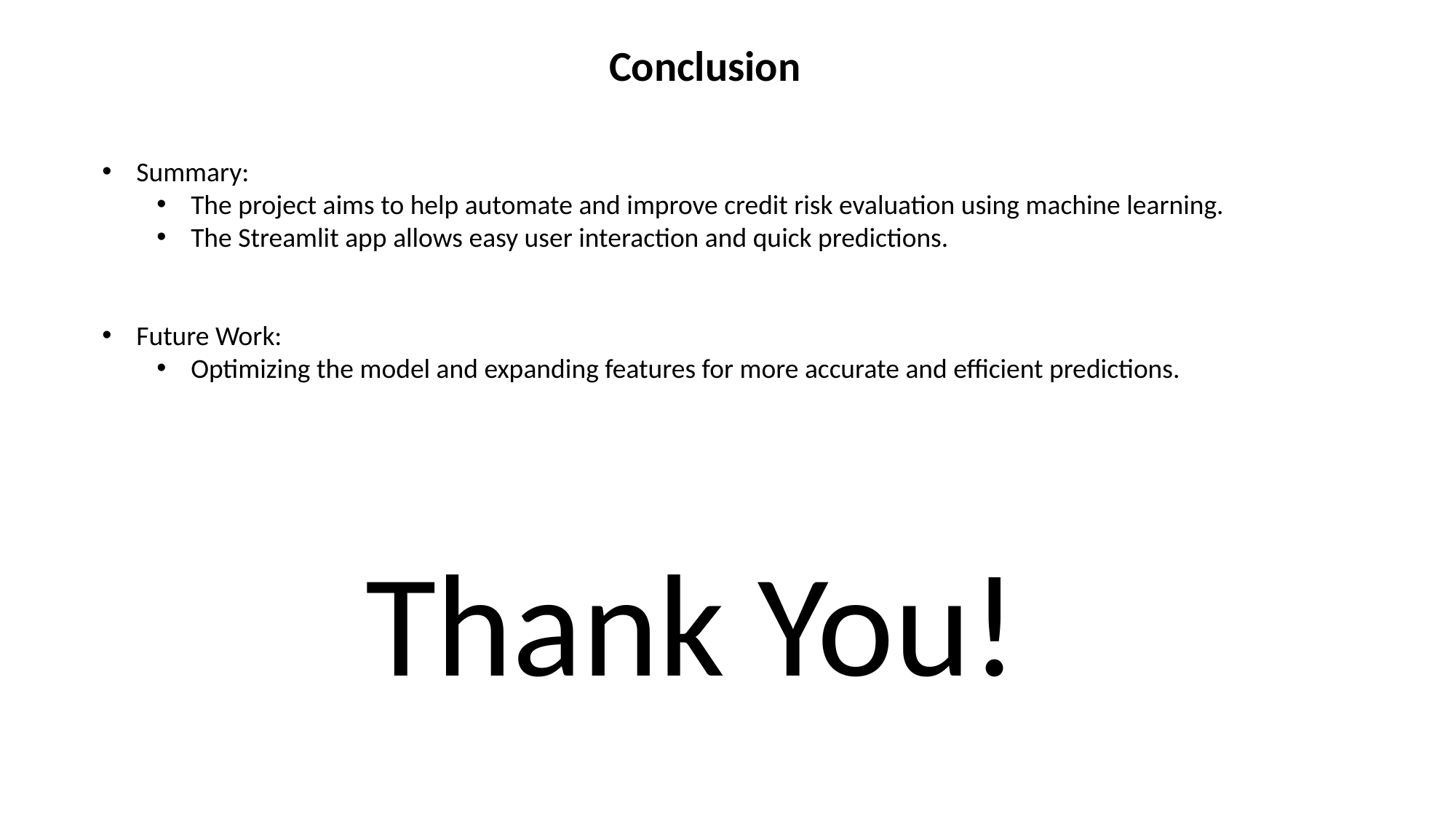

Conclusion
Summary:
The project aims to help automate and improve credit risk evaluation using machine learning.
The Streamlit app allows easy user interaction and quick predictions.

Future Work:
Optimizing the model and expanding features for more accurate and efficient predictions.
Thank You!